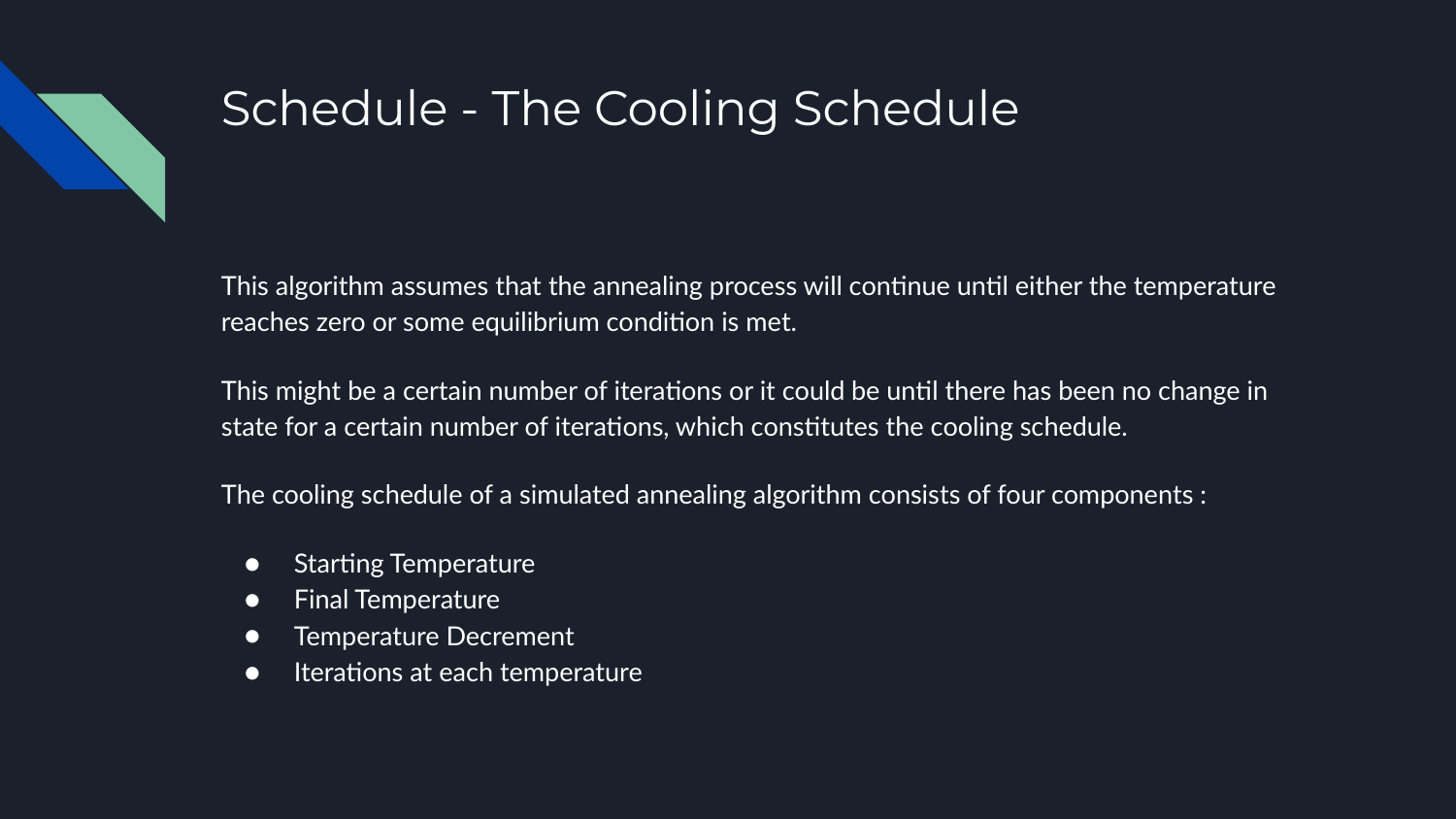

# Schedule - The Cooling Schedule
This algorithm assumes that the annealing process will continue until either the temperature reaches zero or some equilibrium condition is met.
This might be a certain number of iterations or it could be until there has been no change in state for a certain number of iterations, which constitutes the cooling schedule.
The cooling schedule of a simulated annealing algorithm consists of four components :
Starting Temperature
Final Temperature
Temperature Decrement
Iterations at each temperature